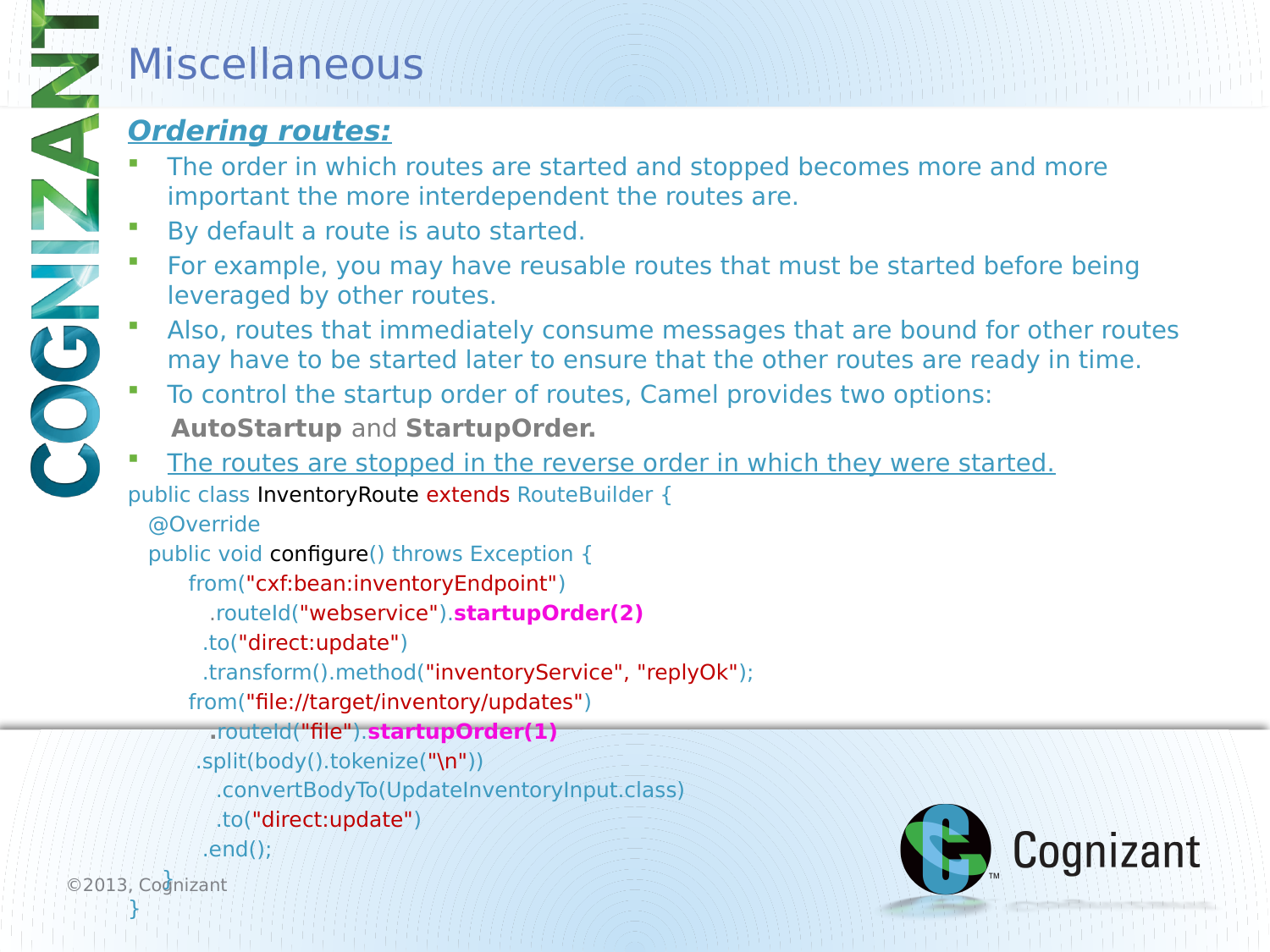

# Miscellaneous
Ordering routes:
The order in which routes are started and stopped becomes more and more important the more interdependent the routes are.
By default a route is auto started.
For example, you may have reusable routes that must be started before being leveraged by other routes.
Also, routes that immediately consume messages that are bound for other routes may have to be started later to ensure that the other routes are ready in time.
To control the startup order of routes, Camel provides two options:
     AutoStartup and StartupOrder.
The routes are stopped in the reverse order in which they were started.
public class InventoryRoute extends RouteBuilder {
   @Override
   public void configure() throws Exception {
         from("cxf:bean:inventoryEndpoint")
           .routeId("webservice").startupOrder(2)
           .to("direct:update")
           .transform().method("inventoryService", "replyOk");
         from("file://target/inventory/updates")
           .routeId("file").startupOrder(1)
          .split(body().tokenize("\n"))
             .convertBodyTo(UpdateInventoryInput.class)
             .to("direct:update")
           .end();
     }
}